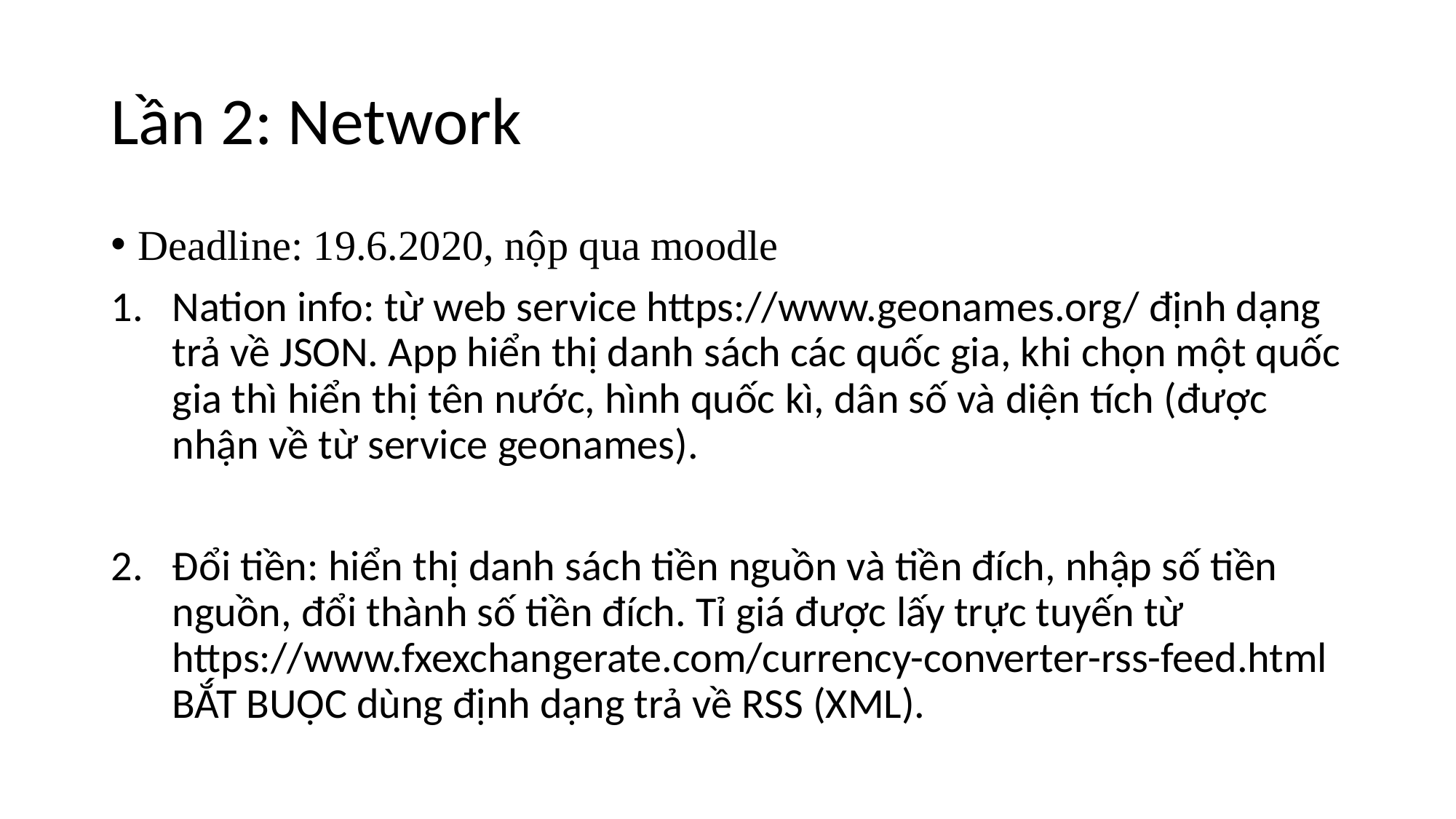

# Lần 2: Network
Deadline: 19.6.2020, nộp qua moodle
Nation info: từ web service https://www.geonames.org/ định dạng trả về JSON. App hiển thị danh sách các quốc gia, khi chọn một quốc gia thì hiển thị tên nước, hình quốc kì, dân số và diện tích (được nhận về từ service geonames).

Đổi tiền: hiển thị danh sách tiền nguồn và tiền đích, nhập số tiền nguồn, đổi thành số tiền đích. Tỉ giá được lấy trực tuyến từ https://www.fxexchangerate.com/currency-converter-rss-feed.html BẮT BUỘC dùng định dạng trả về RSS (XML).